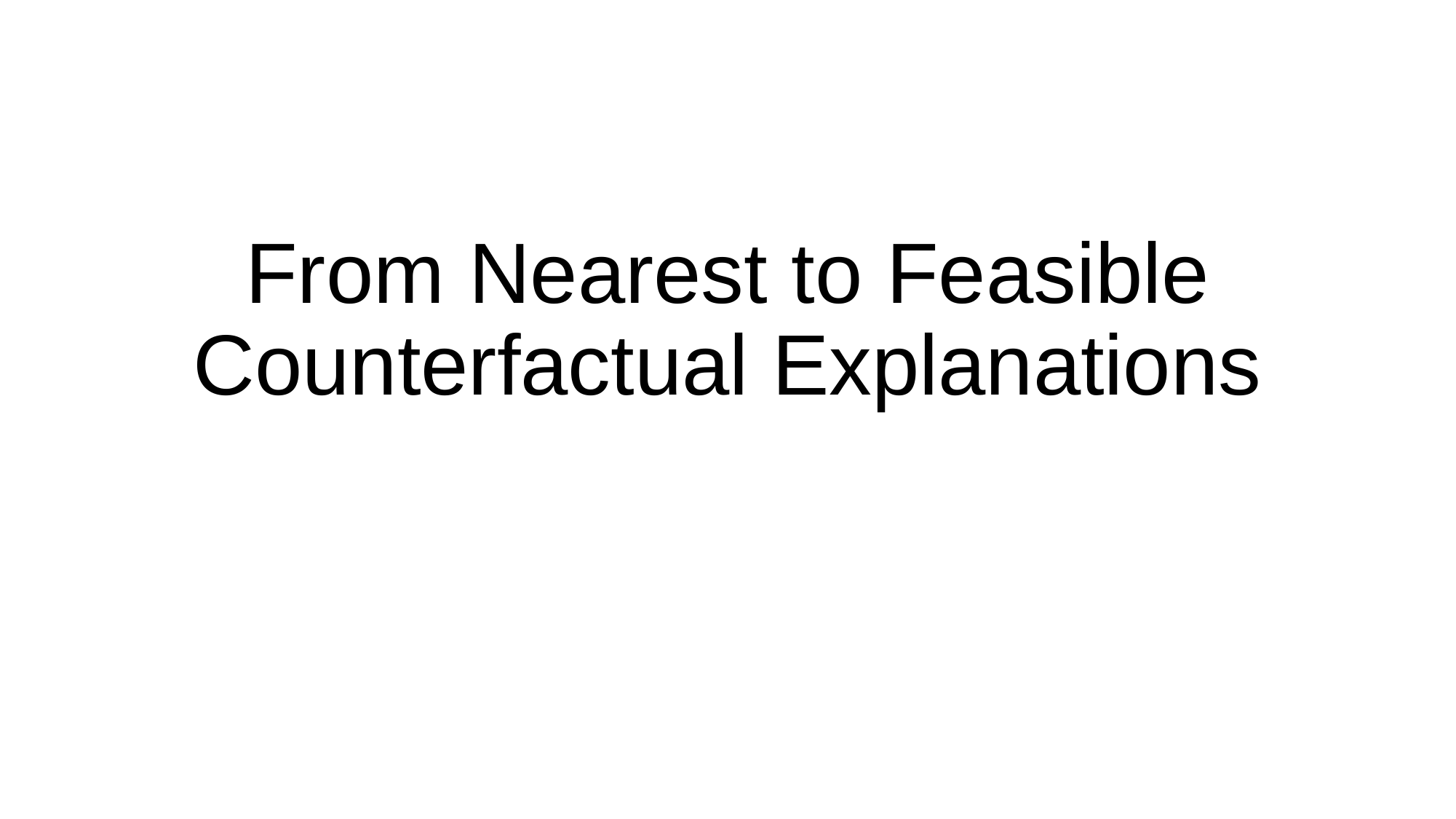

# From Nearest to Feasible Counterfactual Explanations